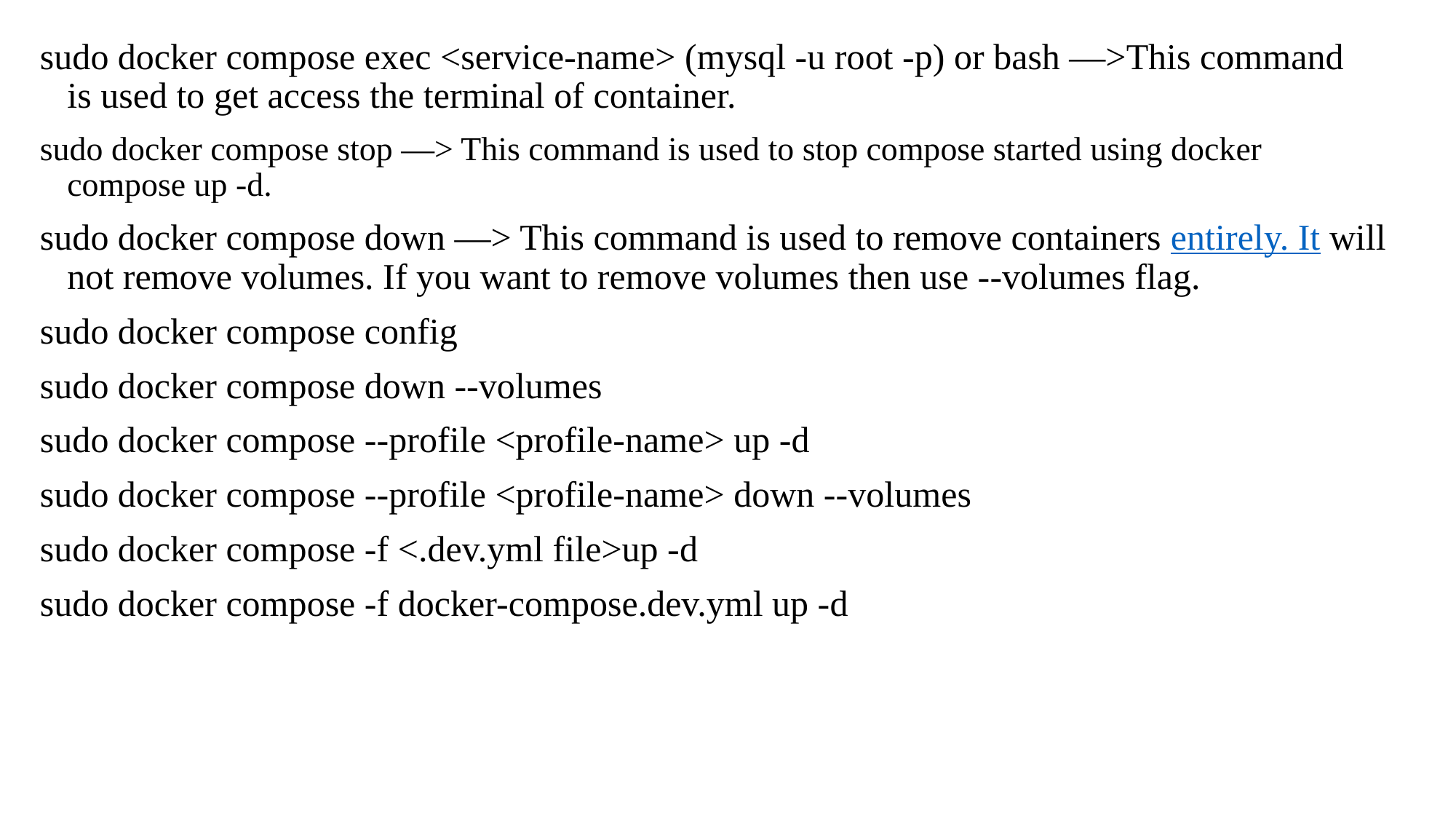

sudo docker compose exec <service-name> (mysql -u root -p) or bash —>This command is used to get access the terminal of container.
sudo docker compose stop —> This command is used to stop compose started using docker compose up -d.
sudo docker compose down —> This command is used to remove containers entirely. It will not remove volumes. If you want to remove volumes then use --volumes flag.
sudo docker compose config
sudo docker compose down --volumes
sudo docker compose --profile <profile-name> up -d
sudo docker compose --profile <profile-name> down --volumes
sudo docker compose -f <.dev.yml file>up -d
sudo docker compose -f docker-compose.dev.yml up -d